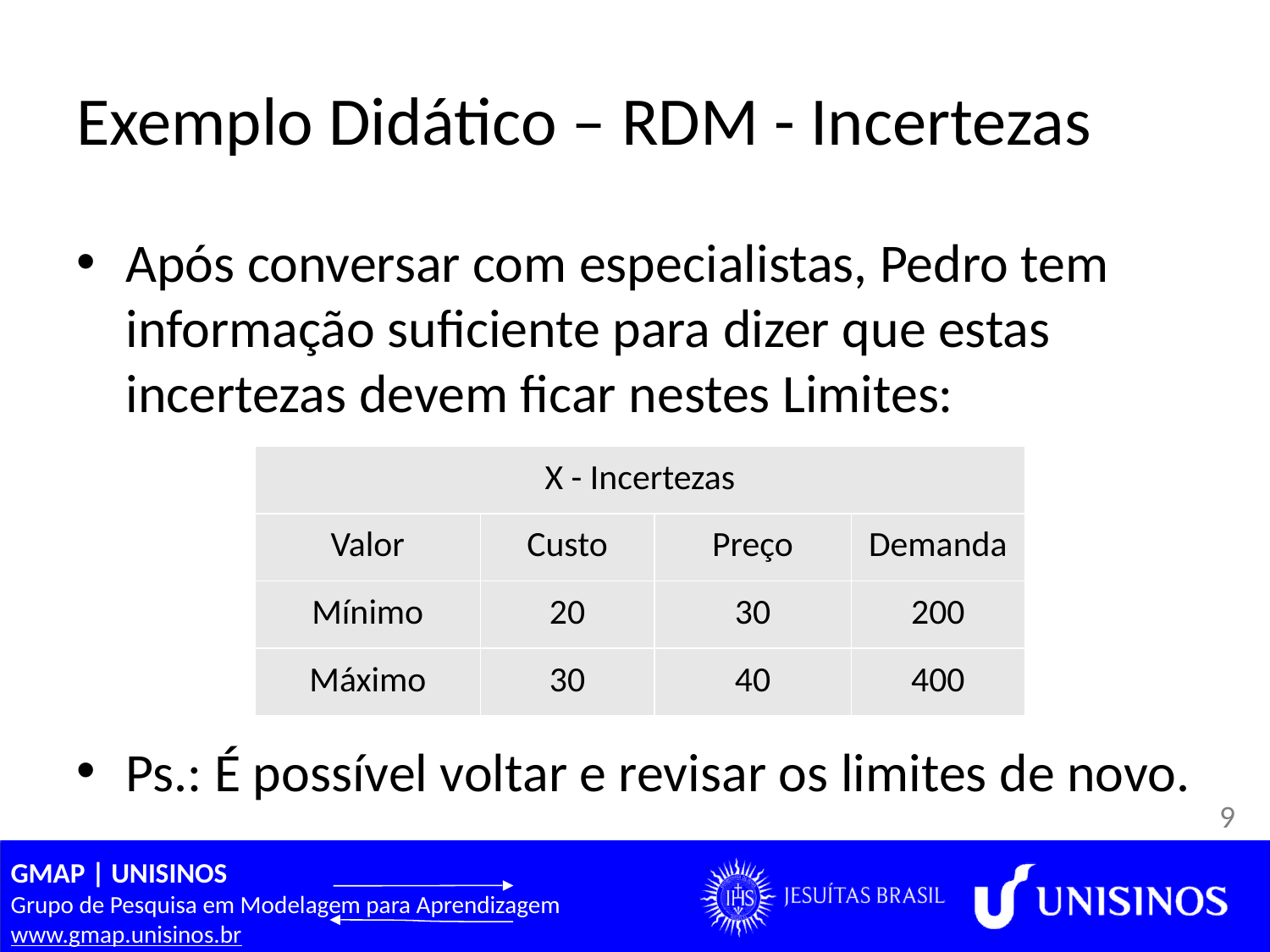

# Exemplo Didático – RDM - Incertezas
Após conversar com especialistas, Pedro tem informação suficiente para dizer que estas incertezas devem ficar nestes Limites:

Ps.: É possível voltar e revisar os limites de novo.
| X - Incertezas |  |  |  |
| --- | --- | --- | --- |
| Valor | Custo | Preço | Demanda |
| Mínimo | 20 | 30 | 200 |
| Máximo | 30 | 40 | 400 |